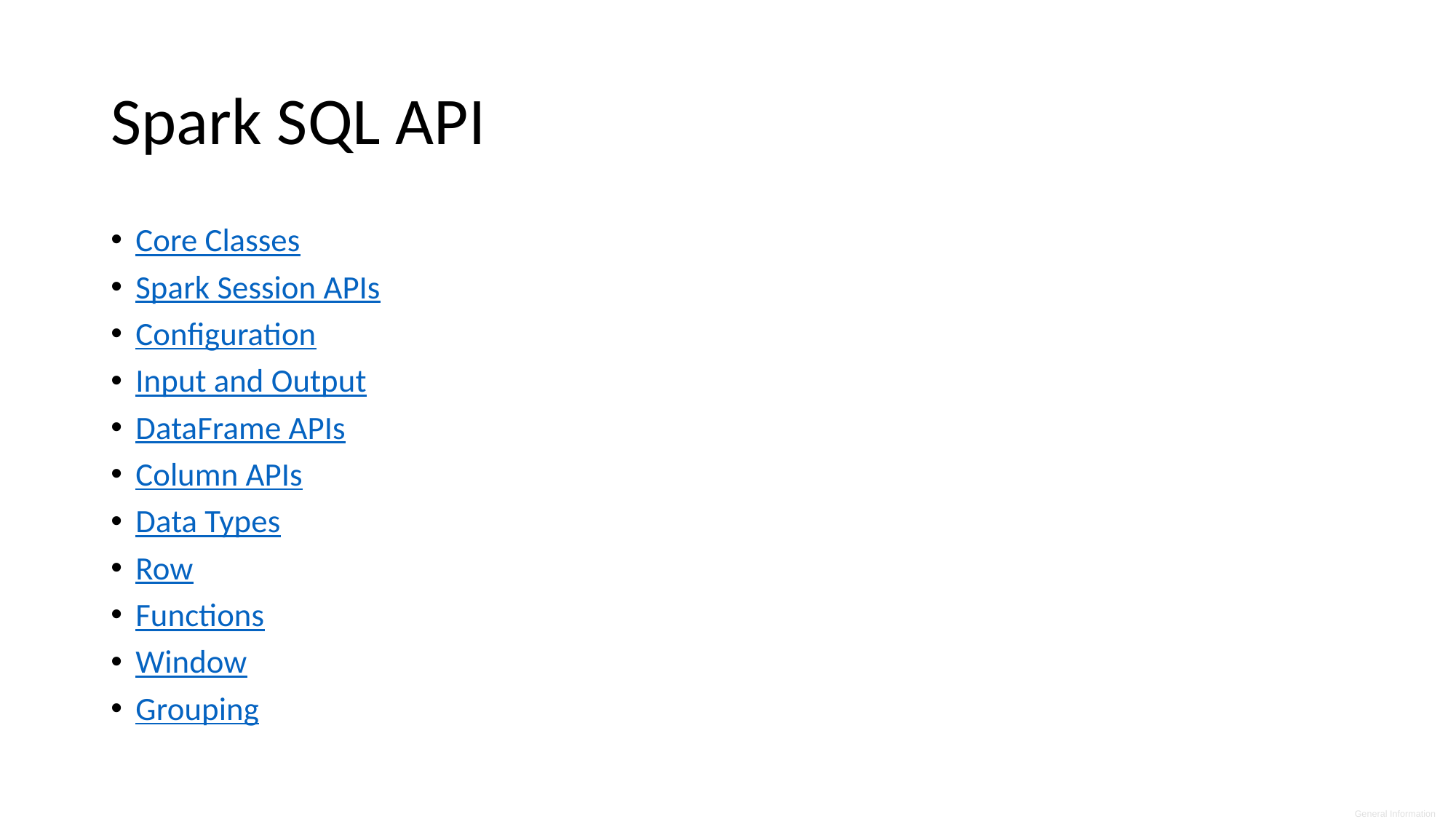

# Spark SQL API
Core Classes
Spark Session APIs
Configuration
Input and Output
DataFrame APIs
Column APIs
Data Types
Row
Functions
Window
Grouping